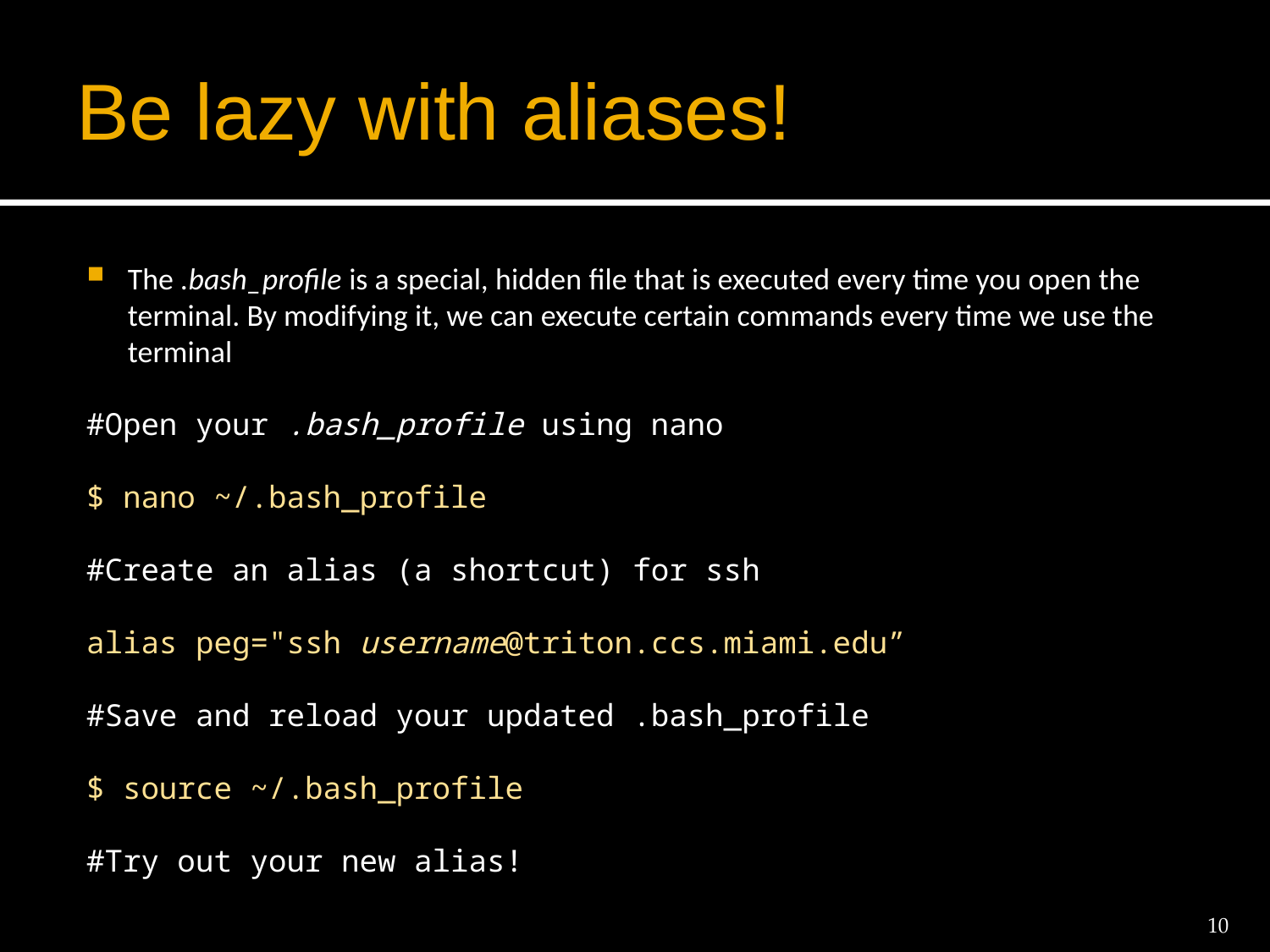

# Be lazy with aliases!
The .bash_profile is a special, hidden file that is executed every time you open the terminal. By modifying it, we can execute certain commands every time we use the terminal

#Open your .bash_profile using nano

$ nano ~/.bash_profile

#Create an alias (a shortcut) for ssh

alias peg="ssh username@triton.ccs.miami.edu”

#Save and reload your updated .bash_profile

$ source ~/.bash_profile

#Try out your new alias!

10